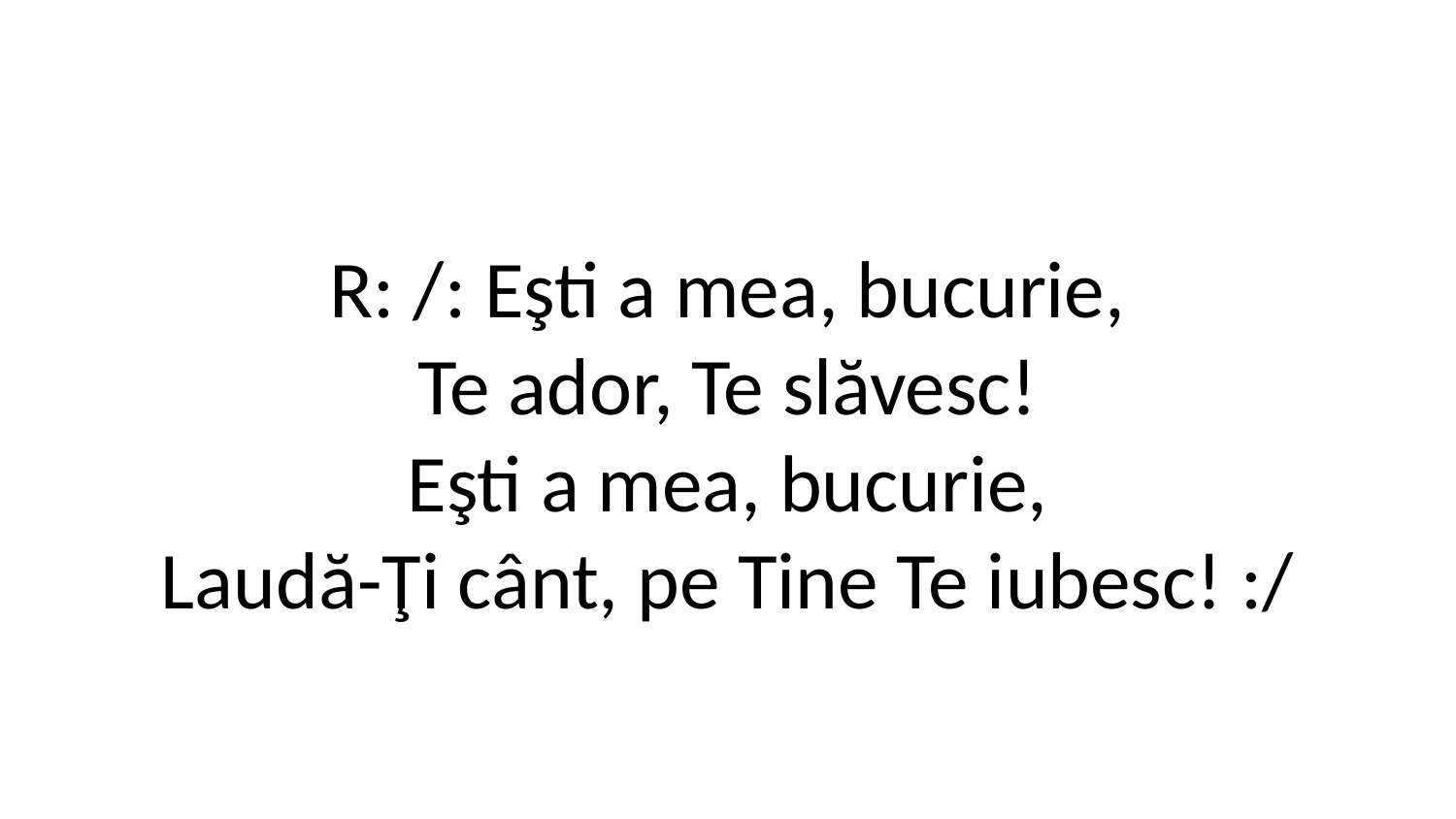

R: /: Eşti a mea, bucurie,
Te ador, Te slăvesc!
Eşti a mea, bucurie,
Laudă-Ţi cânt, pe Tine Te iubesc! :/